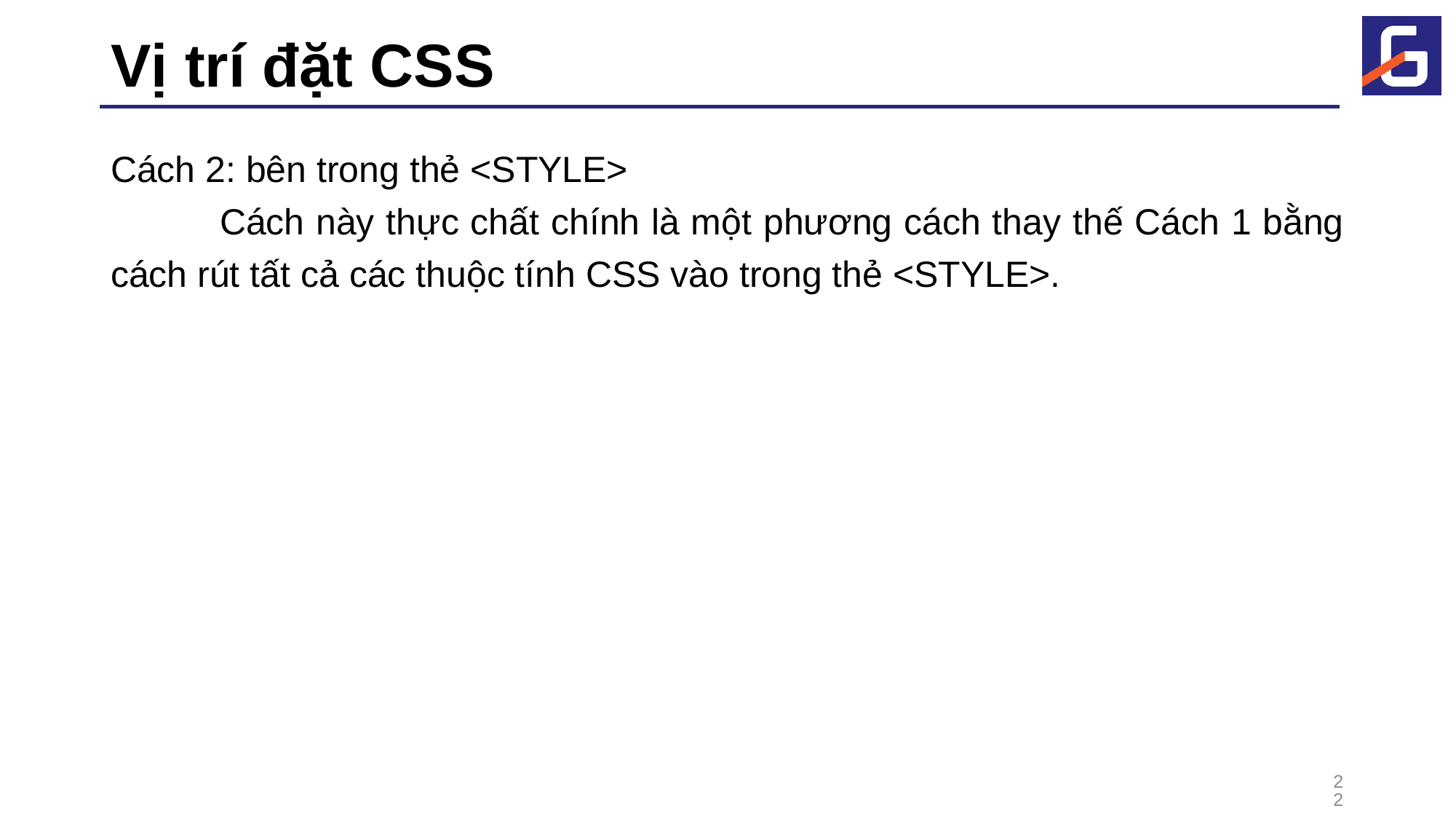

# Vị trí đặt CSS
Cách 2: bên trong thẻ <STYLE>
	Cách này thực chất chính là một phương cách thay thế Cách 1 bằng cách rút tất cả các thuộc tính CSS vào trong thẻ <STYLE>.
22